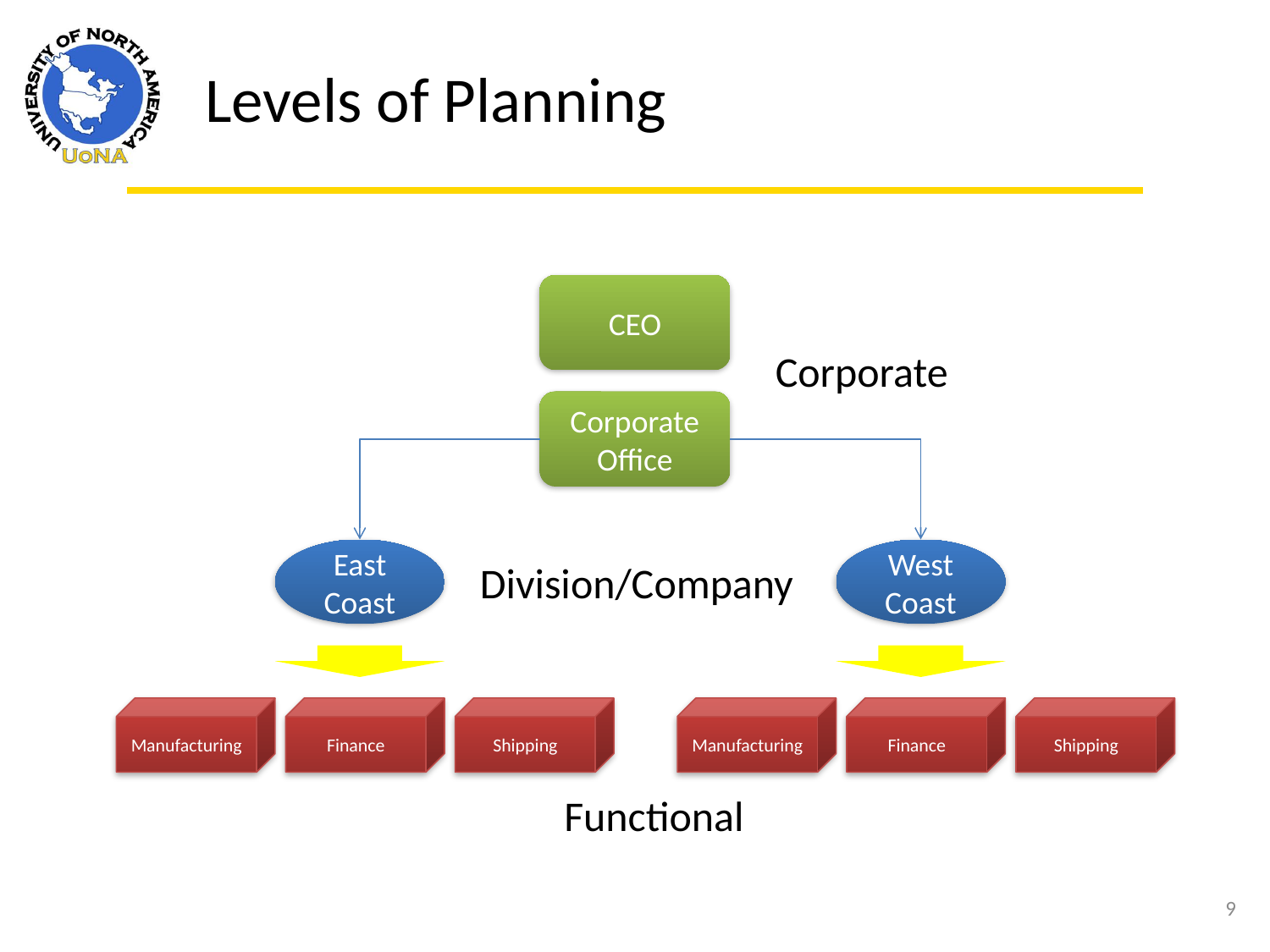

Levels of Planning
CEO
Corporate
Corporate Office
East Coast
West Coast
Division/Company

Manufacturing
Finance
Shipping
Manufacturing
Finance
Shipping
Functional
9